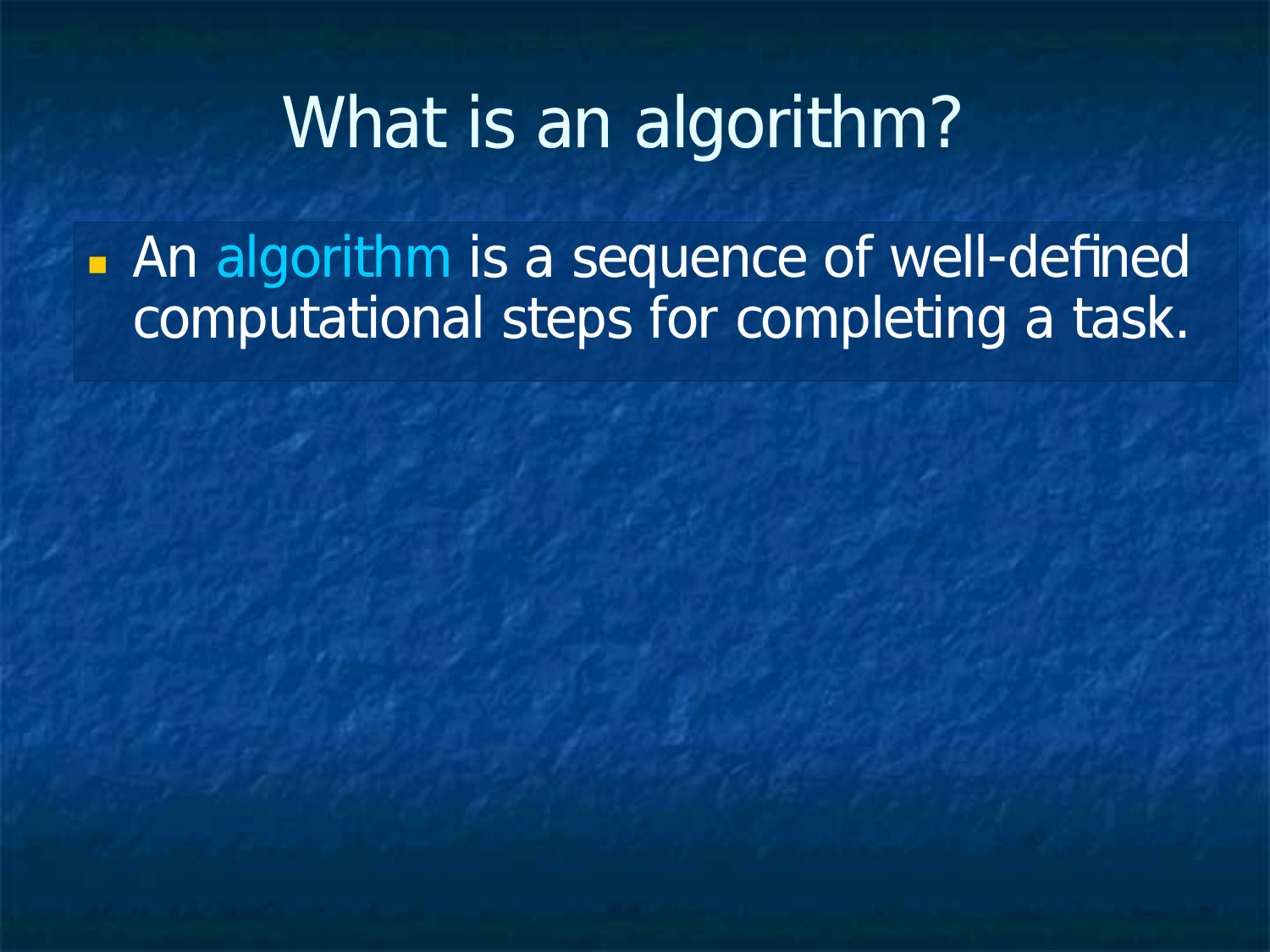

# What is an algorithm?
An algorithm is a sequence of well-defined computational steps for completing a task.